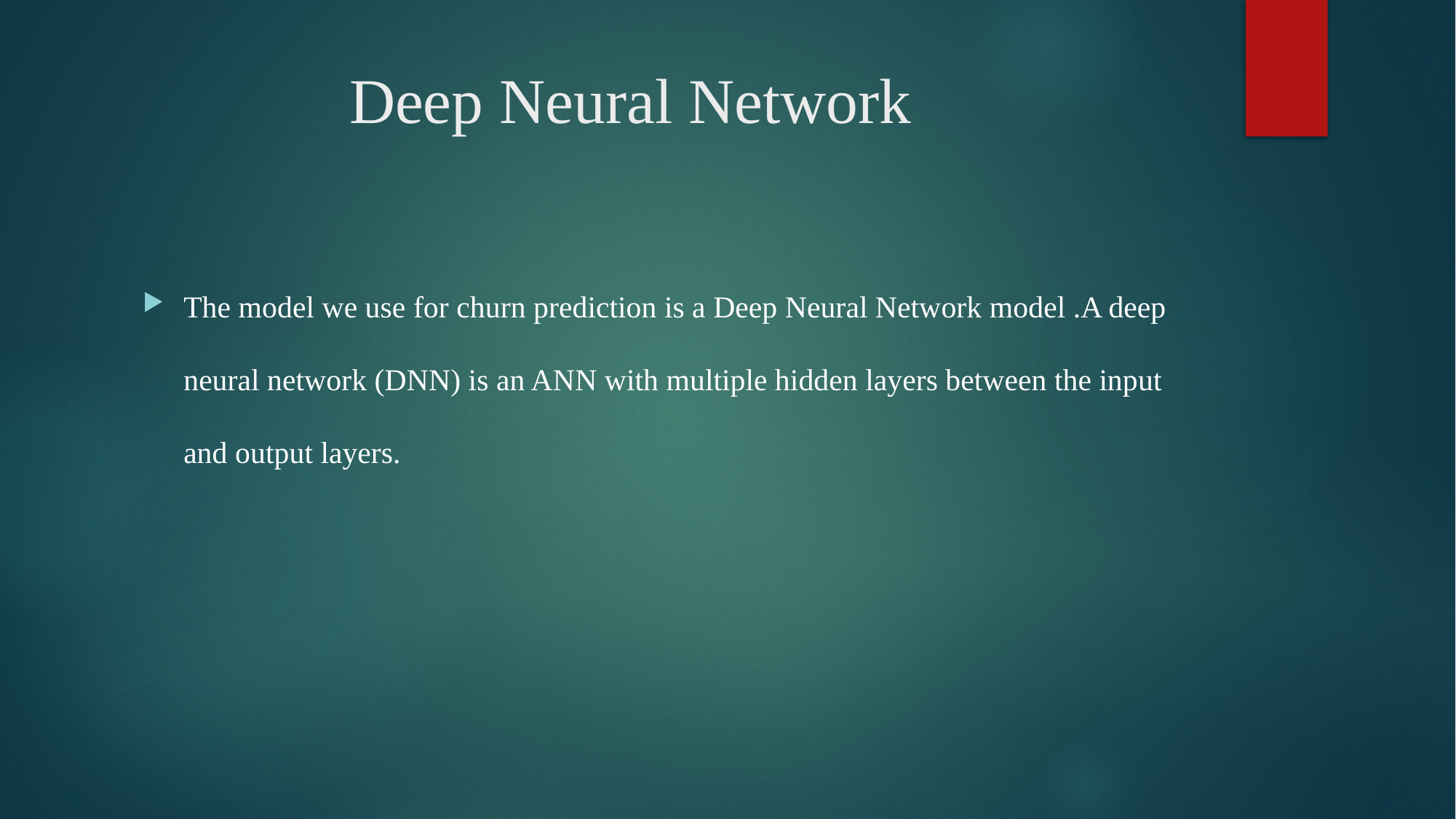

# Deep Neural Network
The model we use for churn prediction is a Deep Neural Network model .A deep neural network (DNN) is an ANN with multiple hidden layers between the input and output layers.